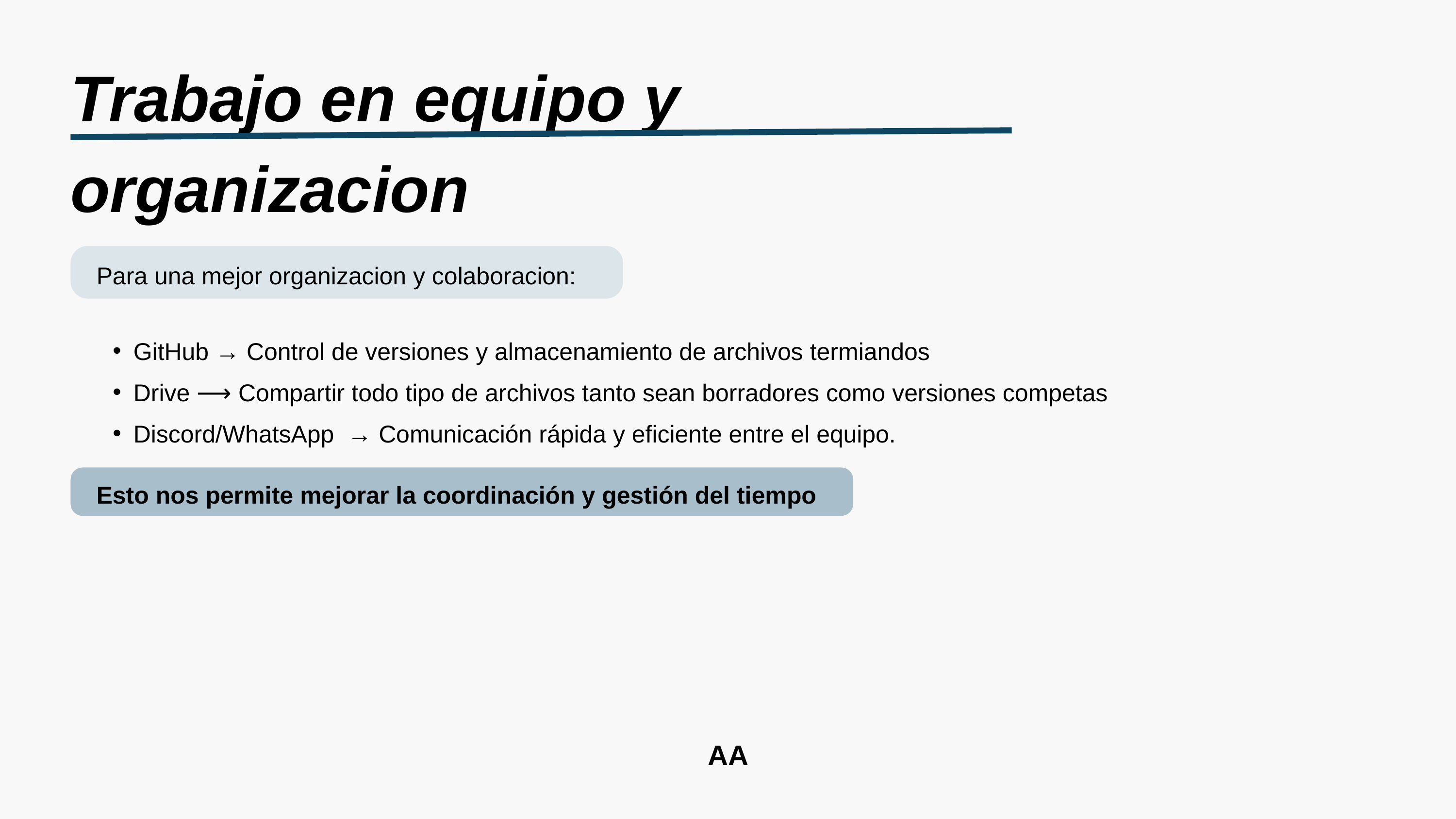

Trabajo en equipo y organizacion

Para una mejor organizacion y colaboracion:
GitHub → Control de versiones y almacenamiento de archivos termiandos
Drive ⟶ Compartir todo tipo de archivos tanto sean borradores como versiones competas
Discord/WhatsApp  → Comunicación rápida y eficiente entre el equipo.
Esto nos permite mejorar la coordinación y gestión del tiempo

AA